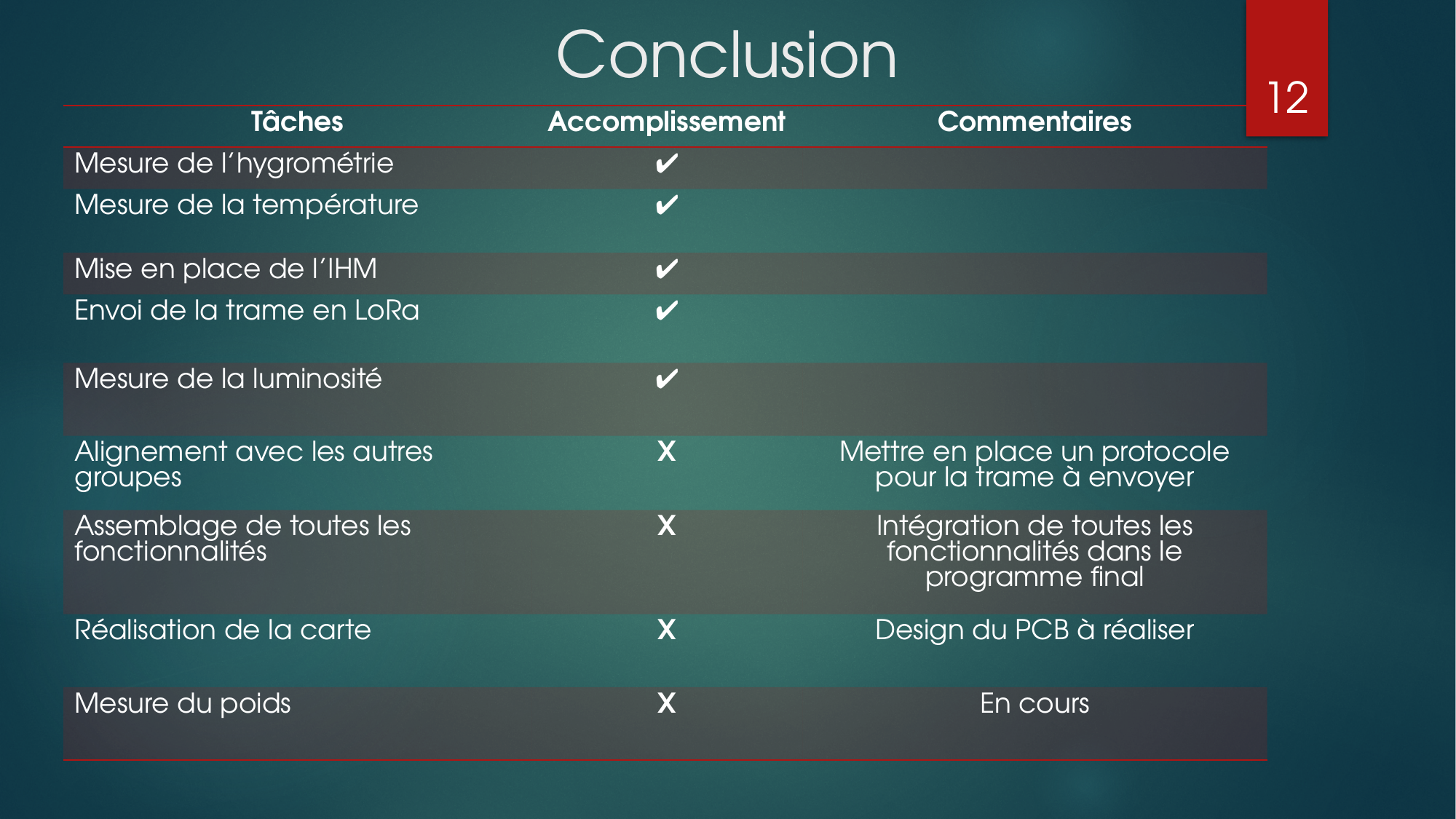

# Conclusion
12
| Tâches | Accomplissement | Commentaires |
| --- | --- | --- |
| Mesure de l’hygrométrie | ✔ |  |
| Mesure de la température | ✔ |  |
| Mise en place de l’IHM | ✔ |  |
| Envoi de la trame en LoRa | ✔ |  |
| Mesure de la luminosité | ✔ |  |
| Alignement avec les autres groupes | X | Mettre en place un protocole pour la trame à envoyer |
| Assemblage de toutes les fonctionnalités | X | Intégration de toutes les fonctionnalités dans le programme final |
| Réalisation de la carte | X | Design du PCB à réaliser |
| Mesure du poids | X | En cours |